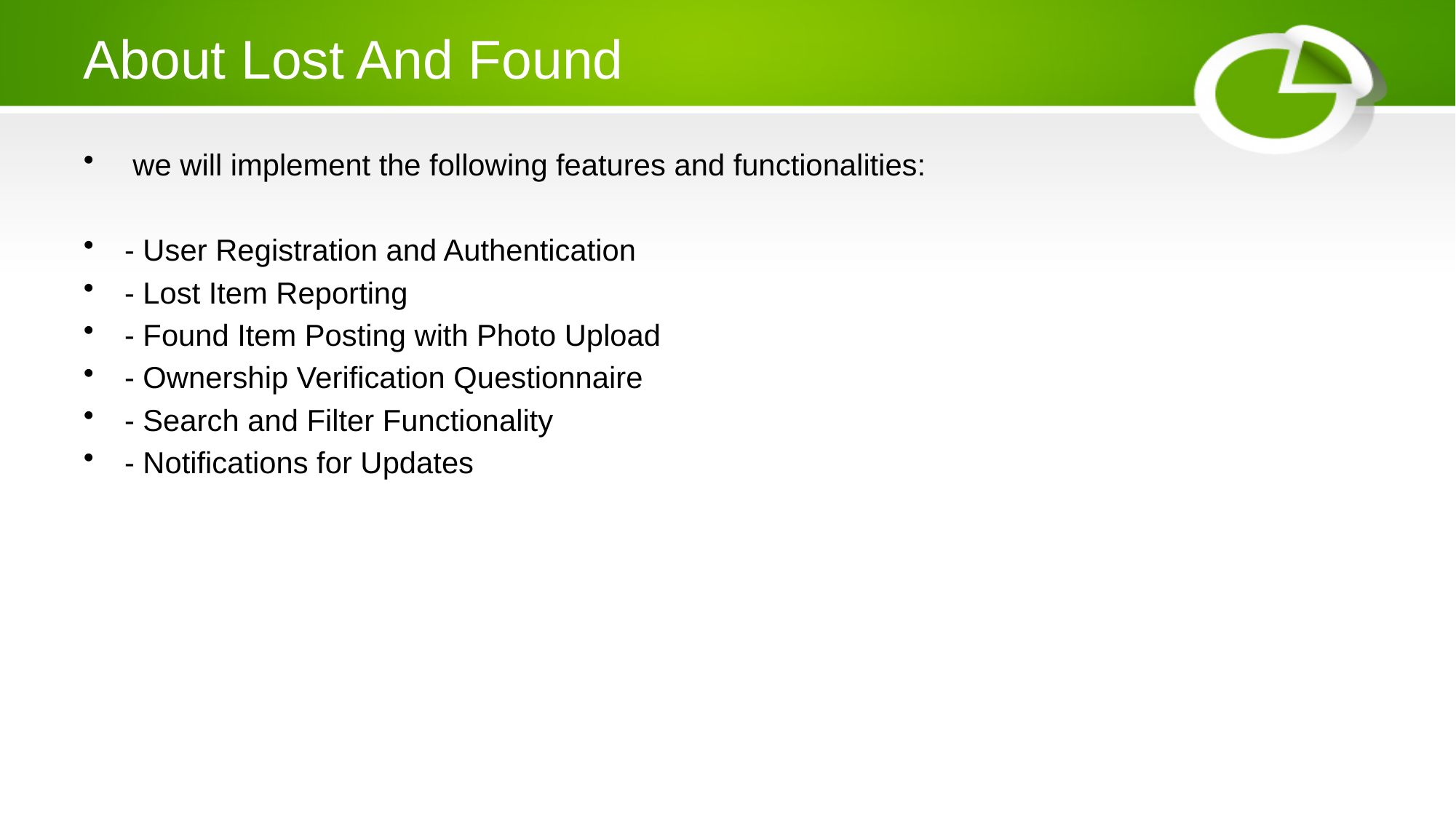

# About Lost And Found
 we will implement the following features and functionalities:

- User Registration and Authentication
- Lost Item Reporting
- Found Item Posting with Photo Upload
- Ownership Verification Questionnaire
- Search and Filter Functionality
- Notifications for Updates